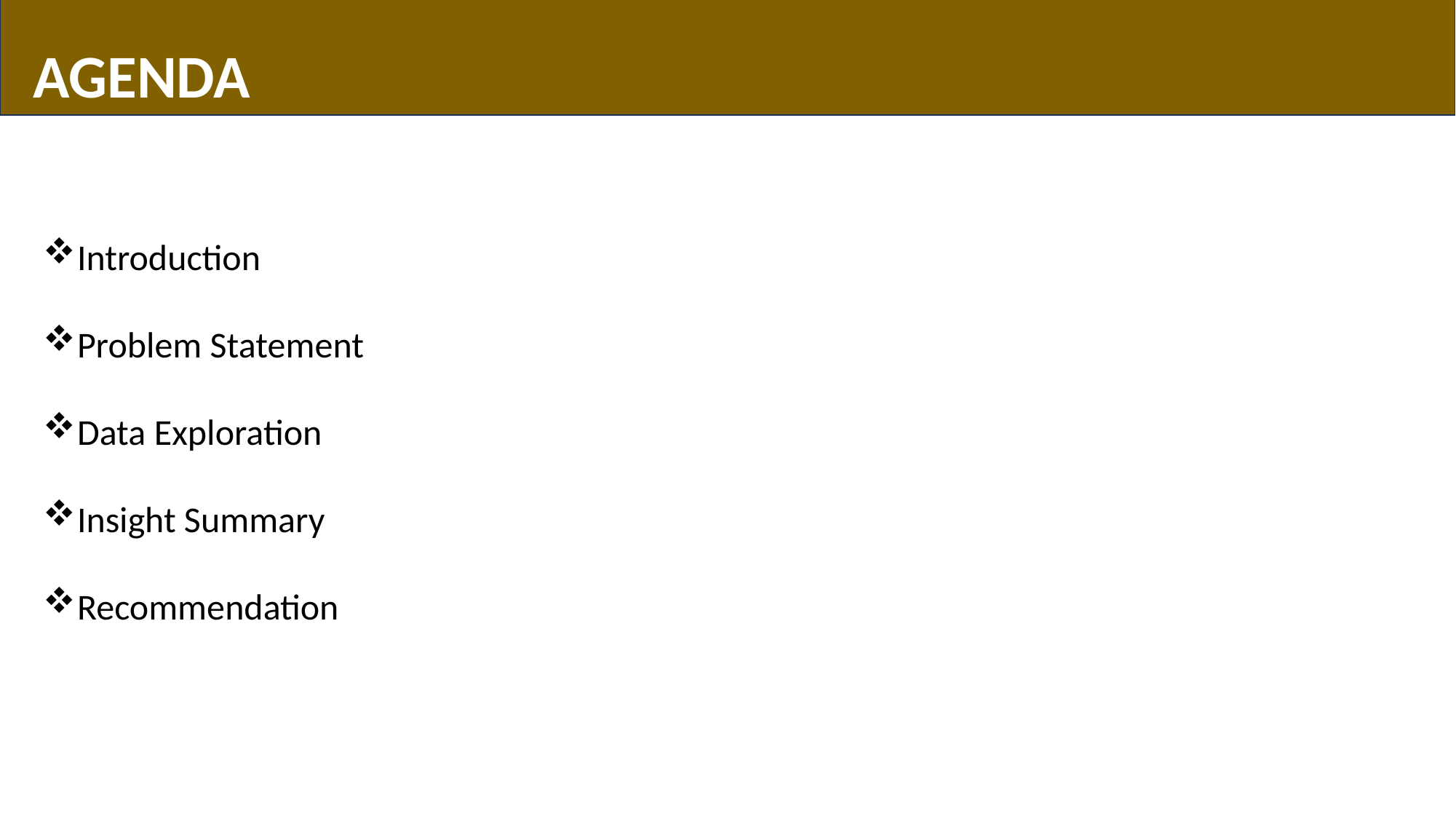

AGENDA
Introduction

Problem Statement

Data Exploration

Insight Summary

Recommendation